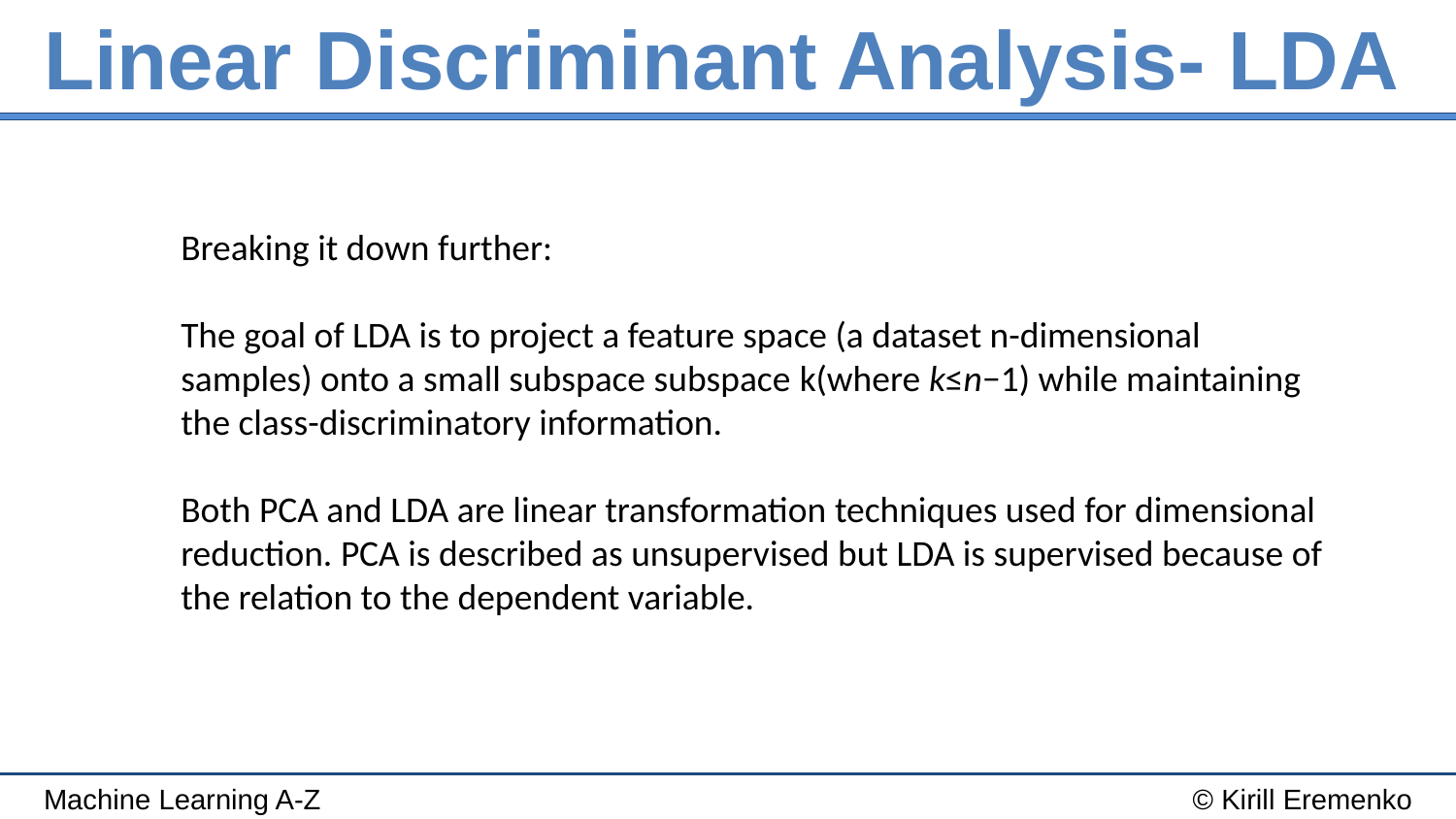

# Linear Discriminant Analysis- LDA
Breaking it down further:

The goal of LDA is to project a feature space (a dataset n-dimensional samples) onto a small subspace subspace k(where k≤n−1) while maintaining the class-discriminatory information.

Both PCA and LDA are linear transformation techniques used for dimensional reduction. PCA is described as unsupervised but LDA is supervised because of the relation to the dependent variable.